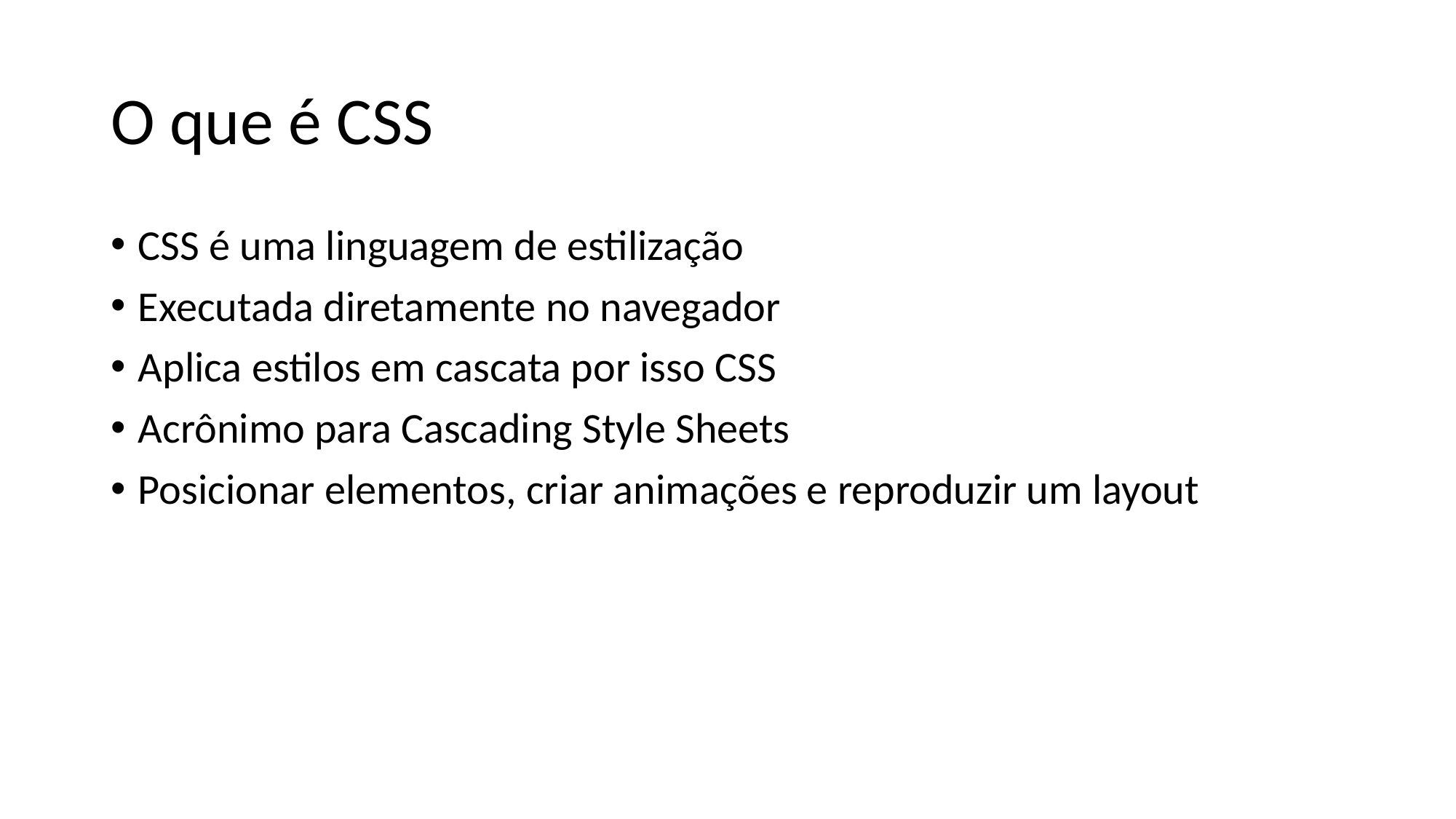

# O que é CSS
CSS é uma linguagem de estilização
Executada diretamente no navegador
Aplica estilos em cascata por isso CSS
Acrônimo para Cascading Style Sheets
Posicionar elementos, criar animações e reproduzir um layout